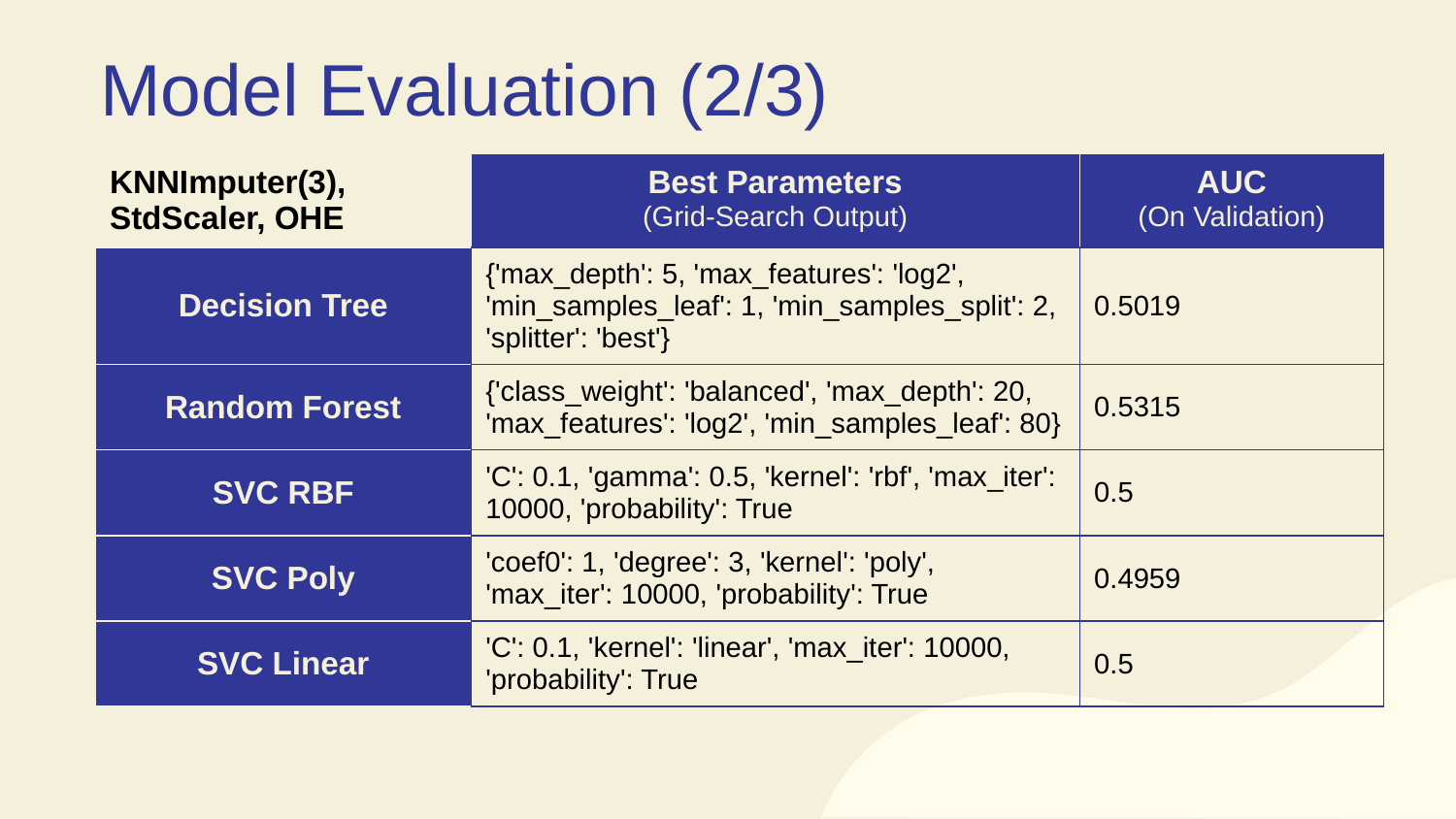

# Model Evaluation (2/3)
| KNNImputer(3), StdScaler, OHE | Best Parameters (Grid-Search Output) | AUC (On Validation) |
| --- | --- | --- |
| Decision Tree | {'max\_depth': 5, 'max\_features': 'log2', 'min\_samples\_leaf': 1, 'min\_samples\_split': 2, 'splitter': 'best'} | 0.5019 |
| Random Forest | {'class\_weight': 'balanced', 'max\_depth': 20, 'max\_features': 'log2', 'min\_samples\_leaf': 80} | 0.5315 |
| SVC RBF | 'C': 0.1, 'gamma': 0.5, 'kernel': 'rbf', 'max\_iter': 10000, 'probability': True | 0.5 |
| SVC Poly | 'coef0': 1, 'degree': 3, 'kernel': 'poly', 'max\_iter': 10000, 'probability': True | 0.4959 |
| SVC Linear | 'C': 0.1, 'kernel': 'linear', 'max\_iter': 10000, 'probability': True | 0.5 |